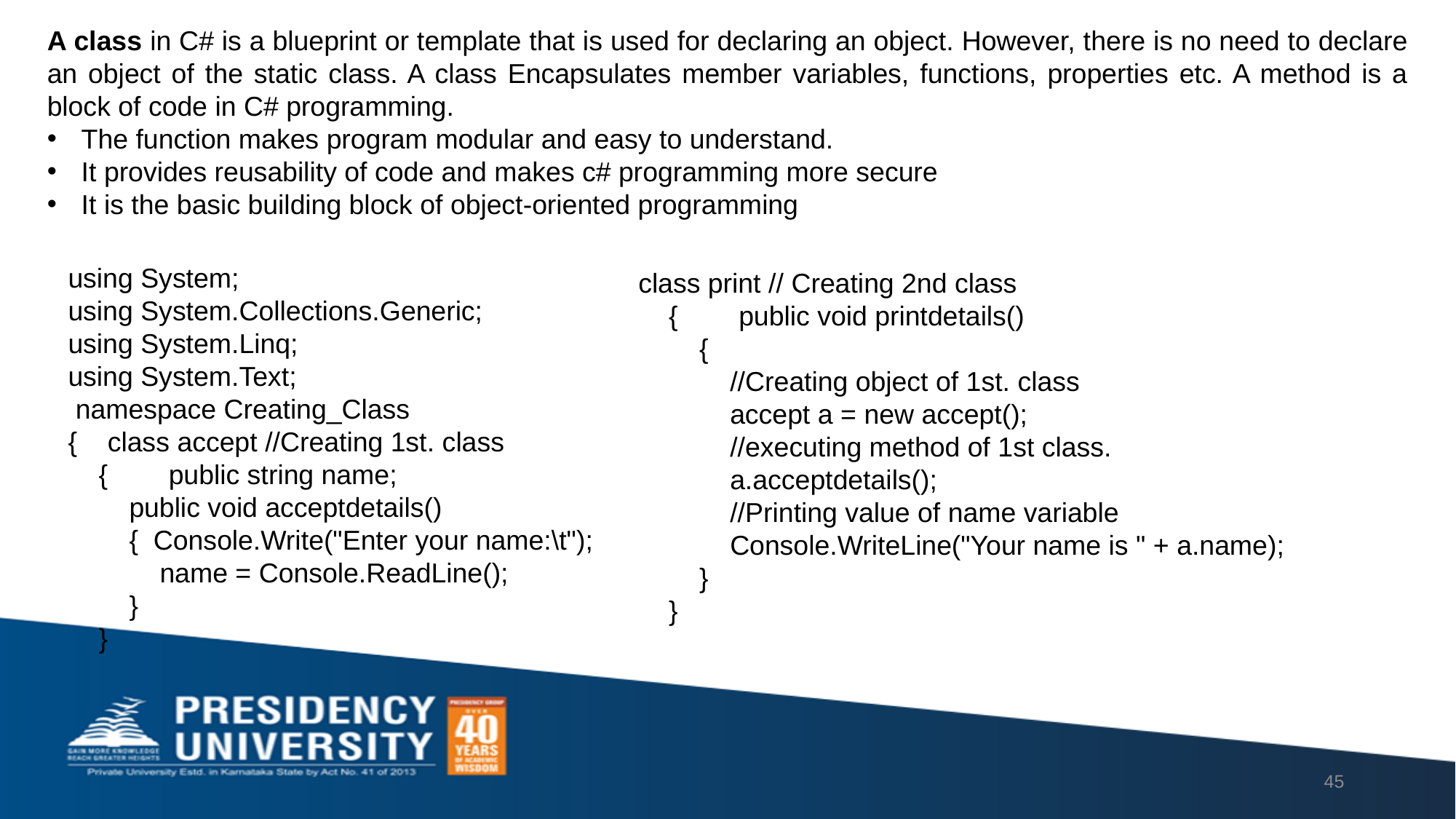

A class in C# is a blueprint or template that is used for declaring an object. However, there is no need to declare an object of the static class. A class Encapsulates member variables, functions, properties etc. A method is a block of code in C# programming.
The function makes program modular and easy to understand.
It provides reusability of code and makes c# programming more secure
It is the basic building block of object-oriented programming

using System;
using System.Collections.Generic;
using System.Linq;
using System.Text;
 namespace Creating_Class
{    class accept //Creating 1st. class
    {        public string name;
        public void acceptdetails()
        {  Console.Write("Enter your name:\t");
            name = Console.ReadLine();
        }
    }

class print // Creating 2nd class
    {        public void printdetails()
        {
            //Creating object of 1st. class
            accept a = new accept();
            //executing method of 1st class.
            a.acceptdetails();
            //Printing value of name variable
            Console.WriteLine("Your name is " + a.name);
        }
    }

45